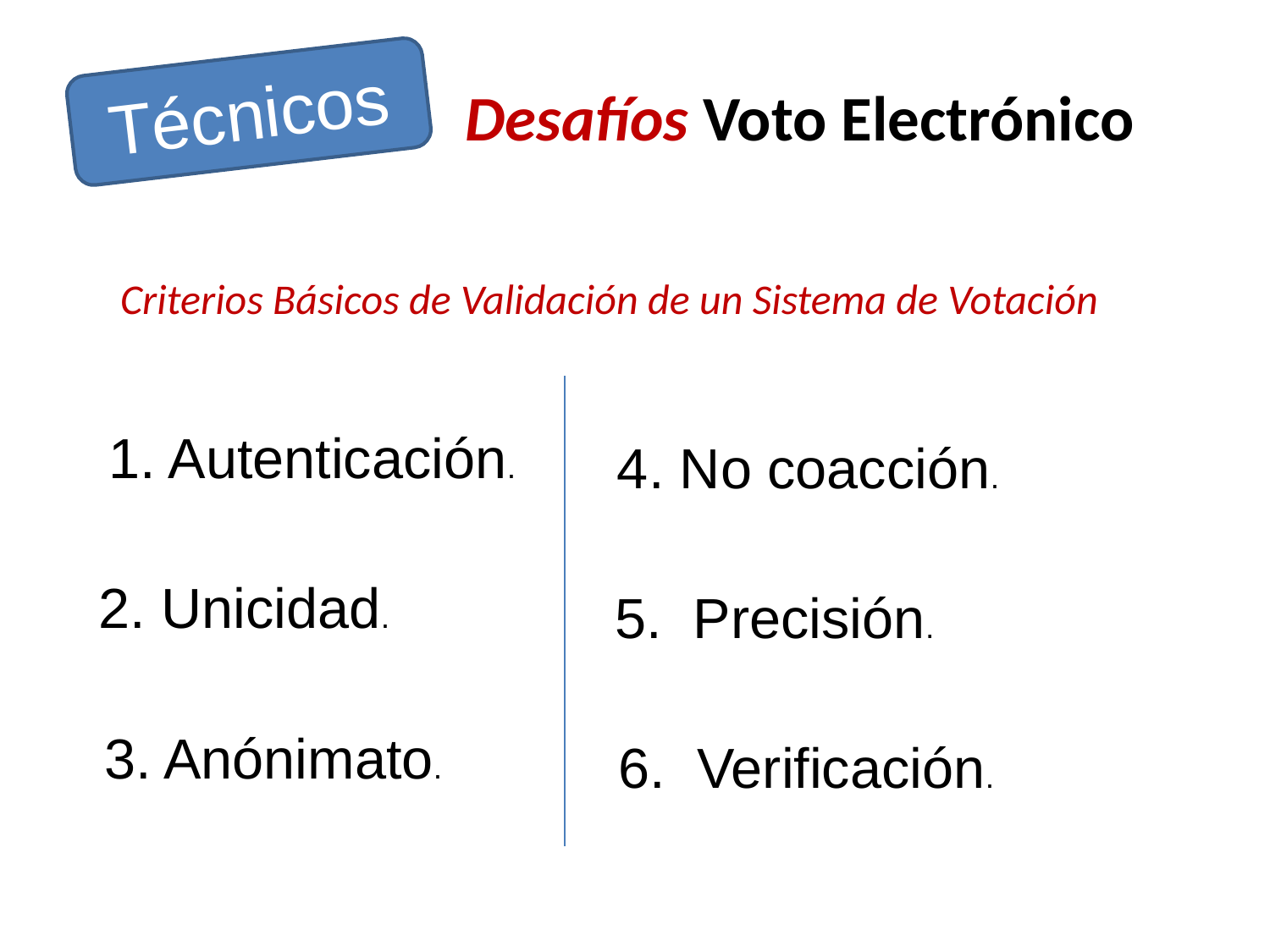

# Desafíos Voto Electrónico
Técnicos
Criterios Básicos de Validación de un Sistema de Votación
1. Autenticación.
4. No coacción.
2. Unicidad.
5.  Precisión.
3. Anónimato.
6.  Verificación.